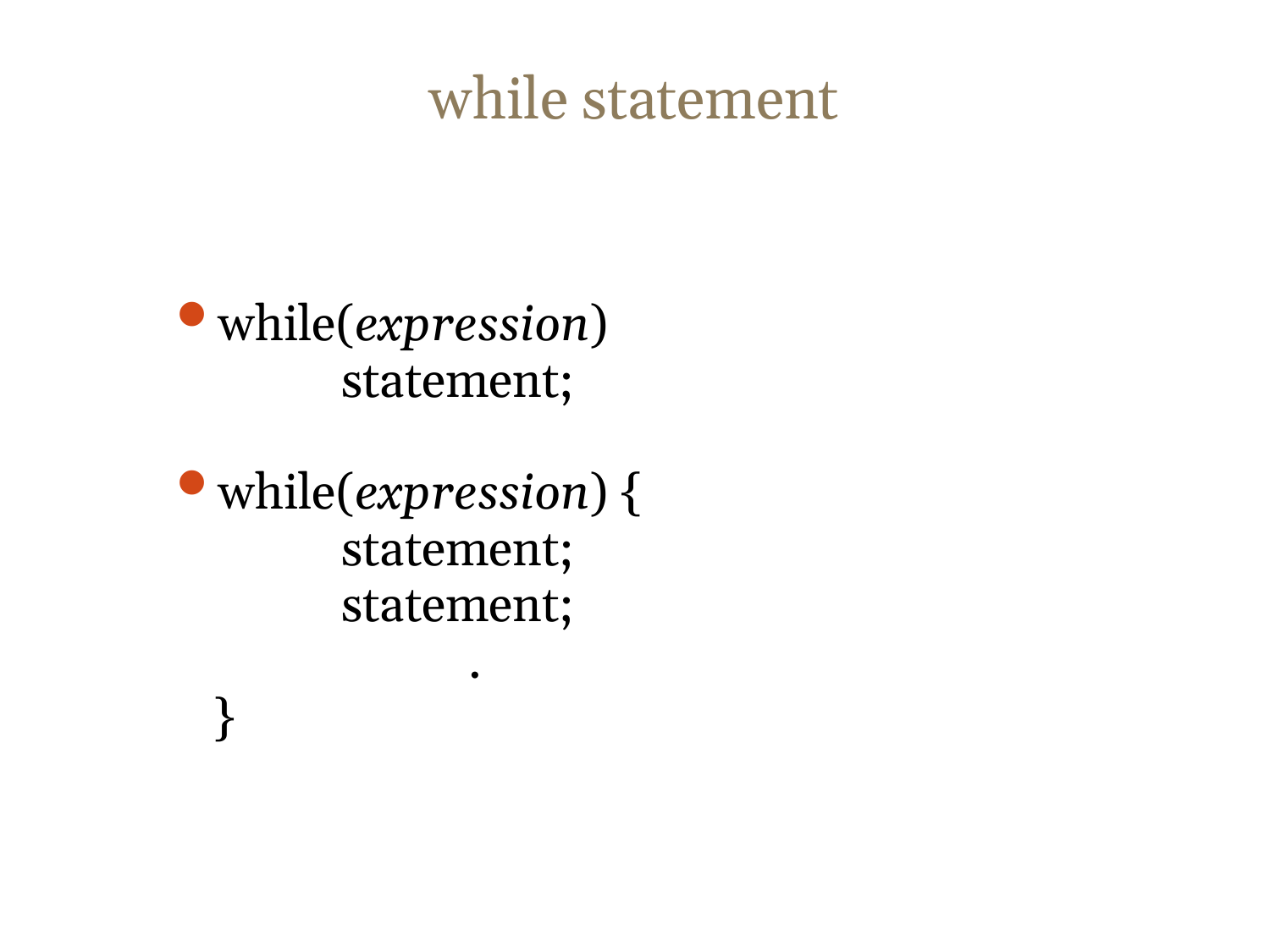

# while statement
while(expression)
		statement;

while(expression) {
		statement;
		statement;
			.
	}